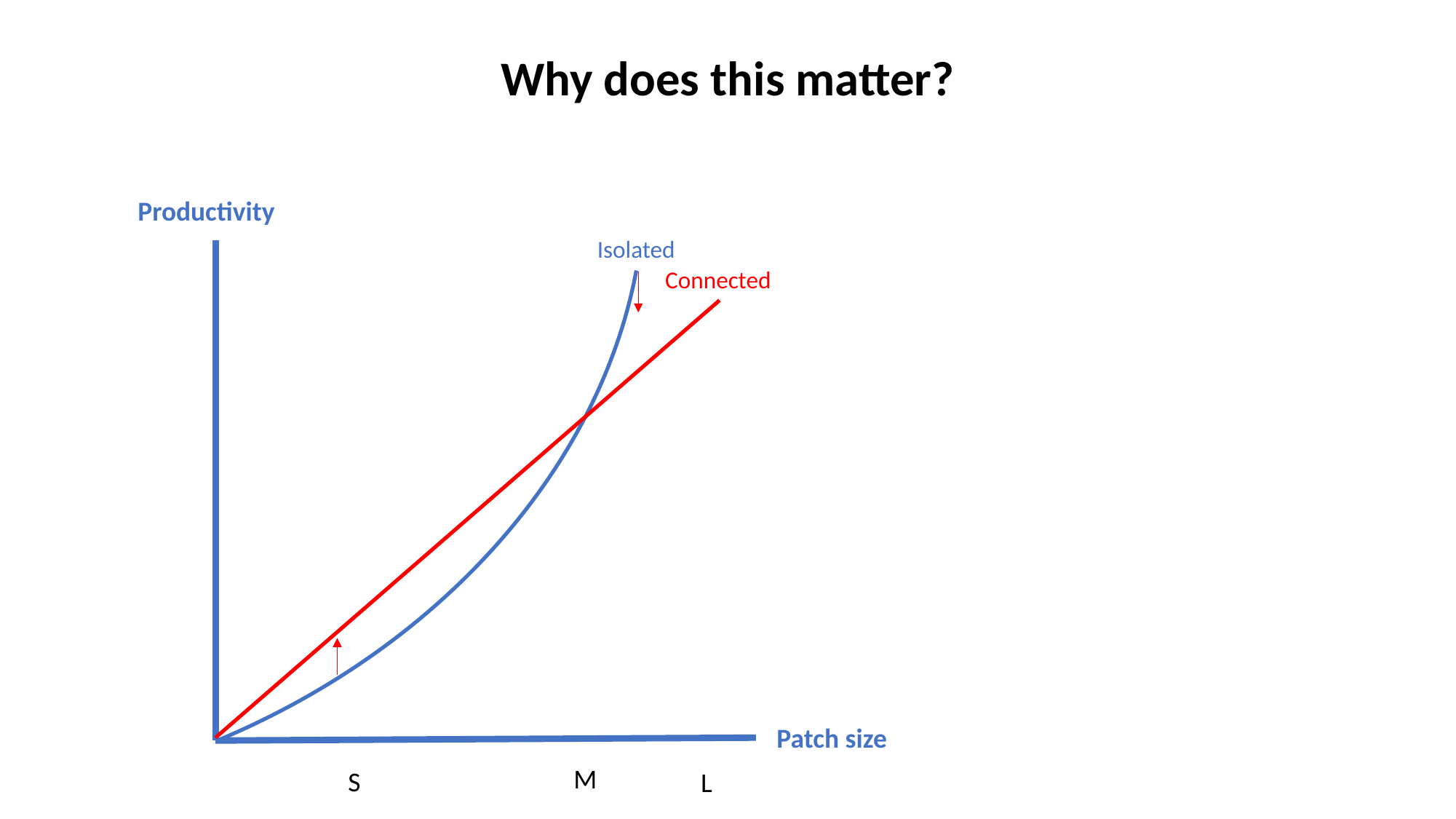

Why does this matter?
Productivity
Isolated
Connected
Patch size
M
S
L